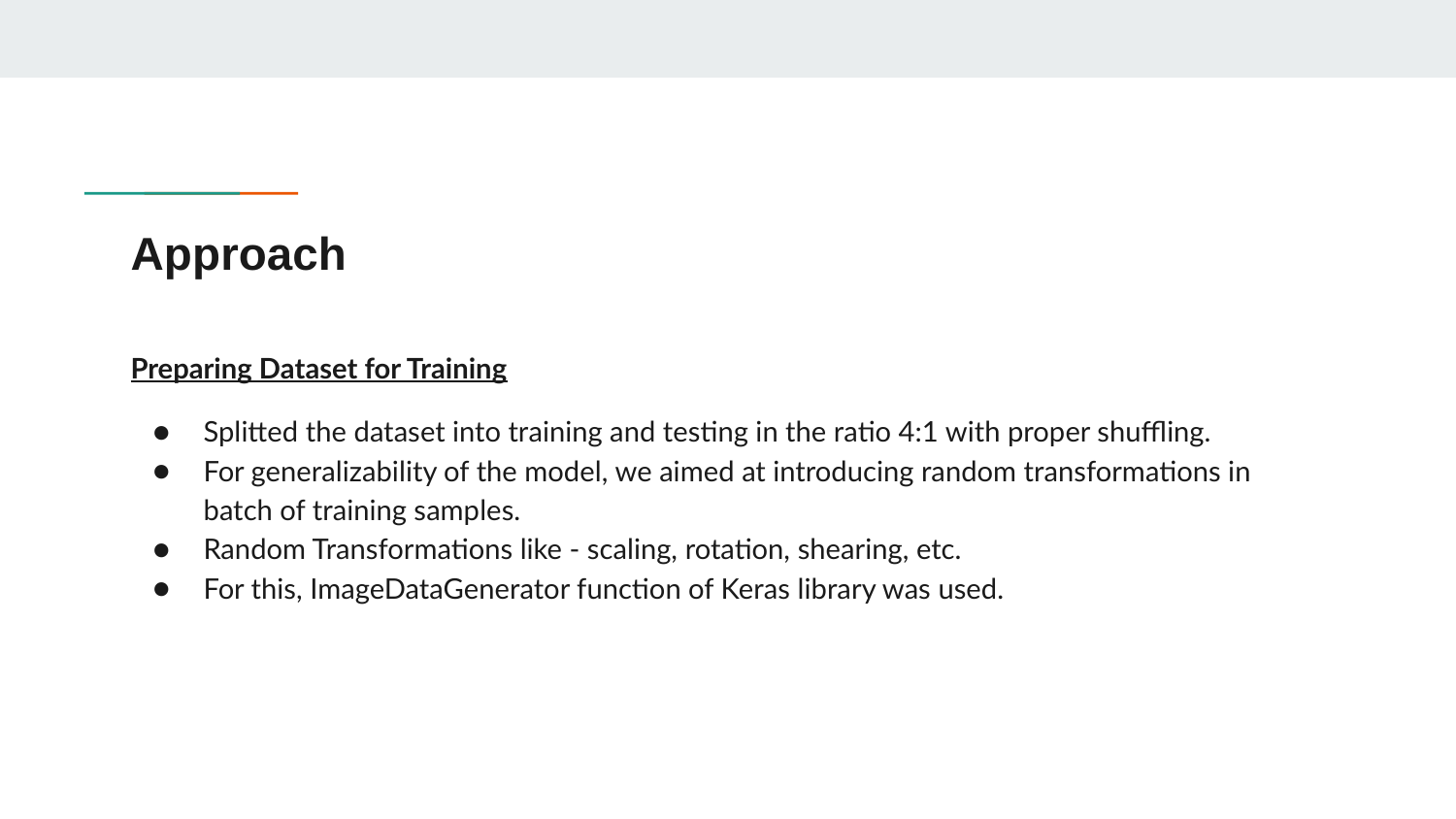

# Approach
Preparing Dataset for Training
Splitted the dataset into training and testing in the ratio 4:1 with proper shuffling.
For generalizability of the model, we aimed at introducing random transformations in batch of training samples.
Random Transformations like - scaling, rotation, shearing, etc.
For this, ImageDataGenerator function of Keras library was used.